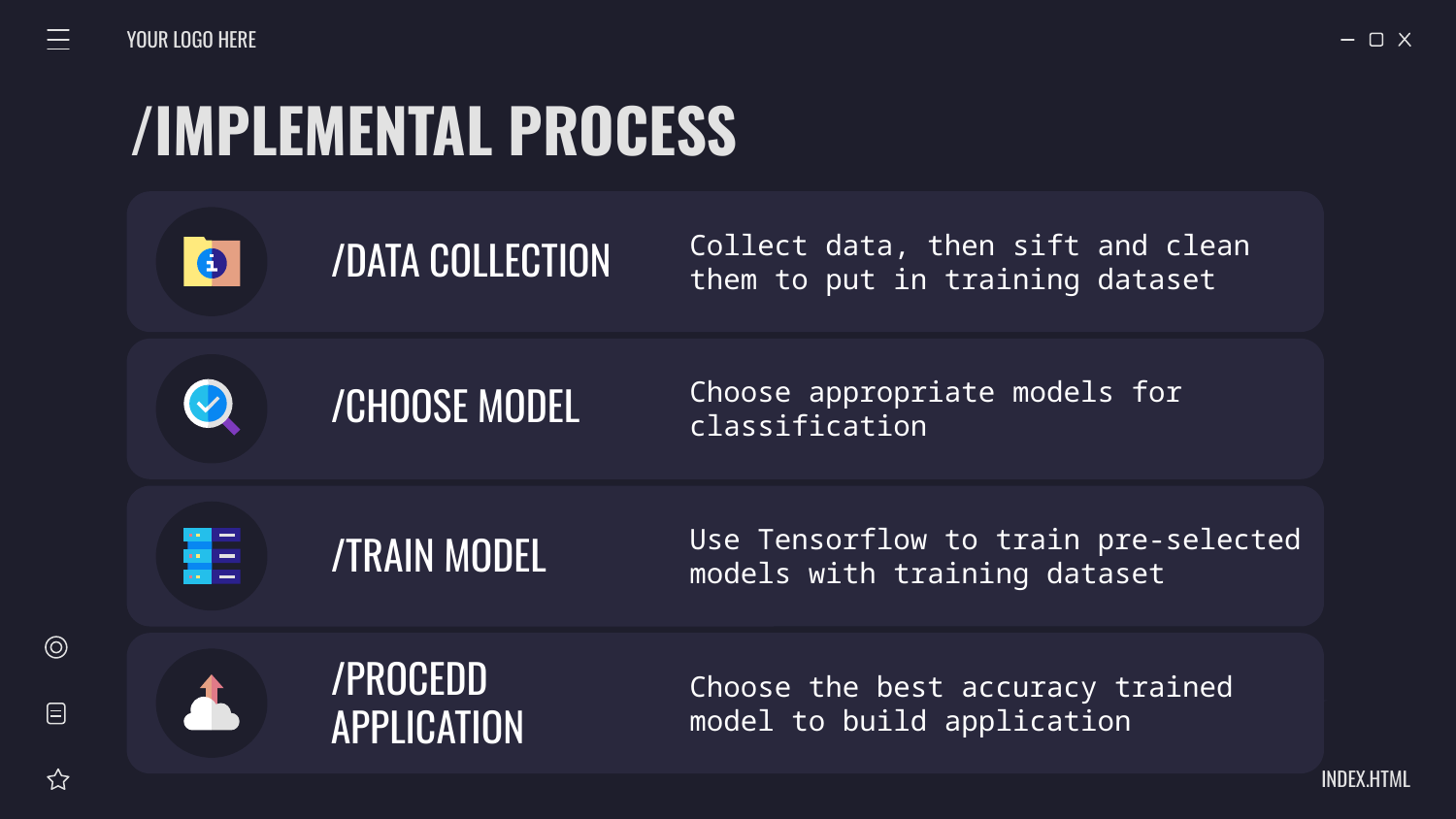

YOUR LOGO HERE

/IMPLEMENTAL PROCESS

Collect data, then sift and clean them to put in training dataset
/DATA COLLECTION

Choose appropriate models for classification
/CHOOSE MODEL

Use Tensorflow to train pre-selected models with training dataset
/TRAIN MODEL

/PROCEDD APPLICATION

Choose the best accuracy trained model to build application

INDEX.HTML